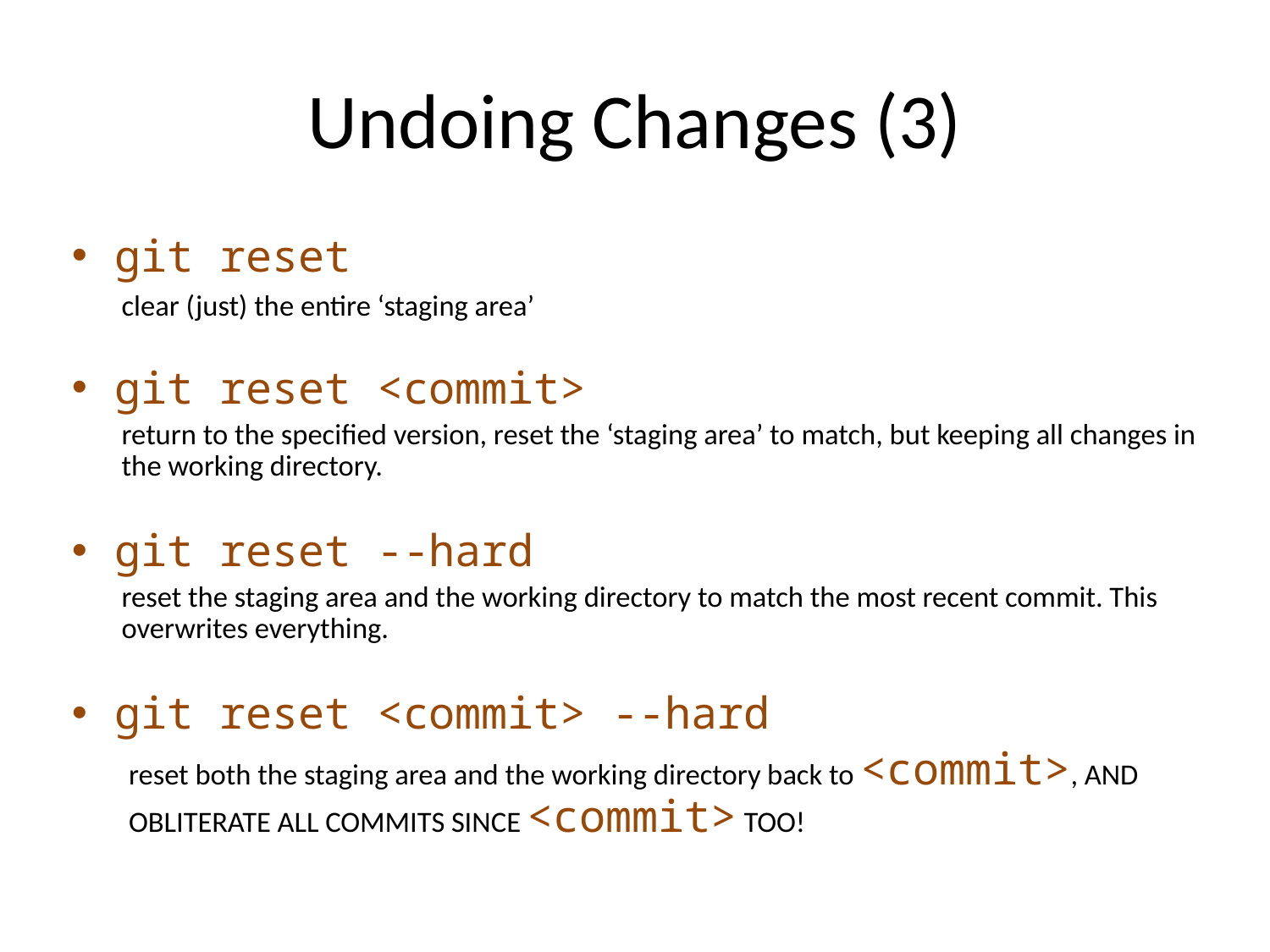

# Undoing Changes (3)
git reset
clear (just) the entire ‘staging area’
git reset <commit>
return to the specified version, reset the ‘staging area’ to match, but keeping all changes in the working directory.

git reset --hard
reset the staging area and the working directory to match the most recent commit. This overwrites everything.

git reset <commit> --hard
reset both the staging area and the working directory back to <commit>, AND OBLITERATE ALL COMMITS SINCE <commit> TOO!